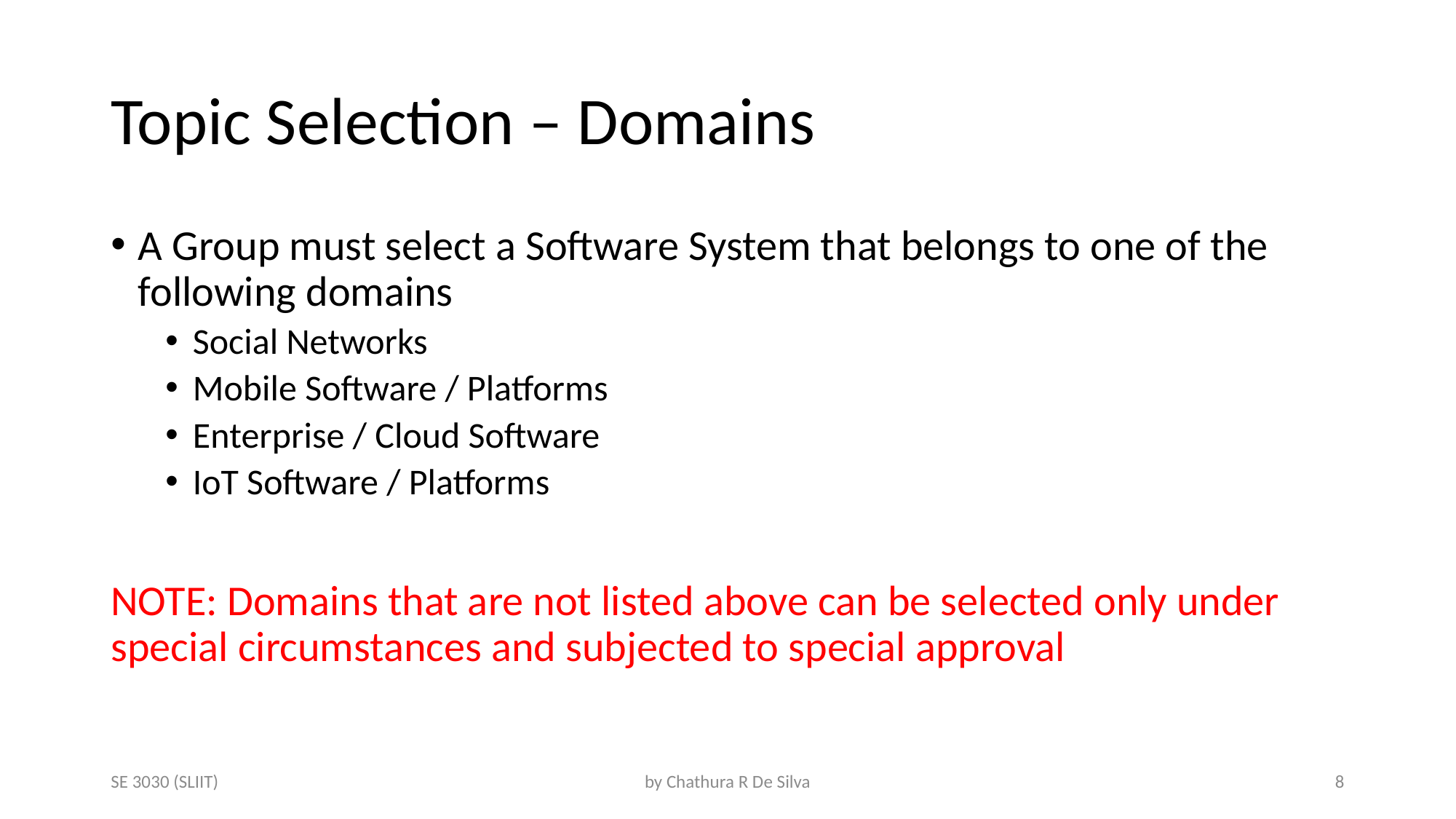

# Topic Selection – Domains
A Group must select a Software System that belongs to one of the following domains
Social Networks
Mobile Software / Platforms
Enterprise / Cloud Software
IoT Software / Platforms

NOTE: Domains that are not listed above can be selected only under special circumstances and subjected to special approval
SE 3030 (SLIIT)
by Chathura R De Silva
8